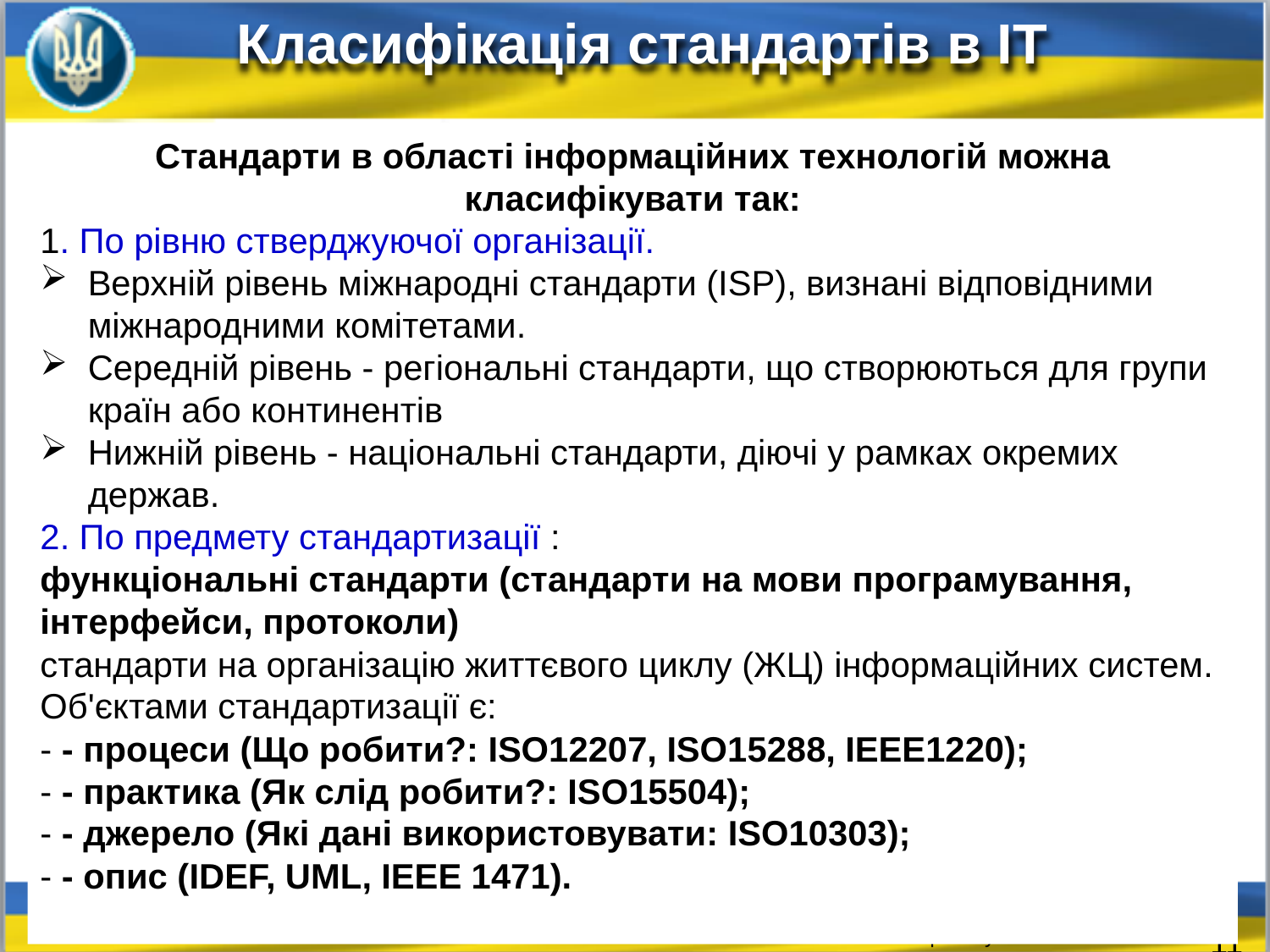

Класифікація стандартів в ІТ
Стандарти в області інформаційних технологій можна класифікувати так:
1. По рівню стверджуючої організації.
Верхній рівень міжнародні стандарти (ISP), визнані відповідними міжнародними комітетами.
Середній рівень - регіональні стандарти, що створюються для групи країн або континентів
Нижній рівень - національні стандарти, діючі у рамках окремих держав.
2. По предмету стандартизації :
функціональні стандарти (стандарти на мови програмування, інтерфейси, протоколи)
стандарти на організацію життєвого циклу (ЖЦ) інформаційних систем.
Об'єктами стандартизації є:
- - процеси (Що робити?: ISO12207, ISO15288, IEEE1220);
- - практика (Як слід робити?: ISO15504);
- - джерело (Які дані використовувати: ISO10303);
- - опис (IDEF, UML, IEEE 1471).

11